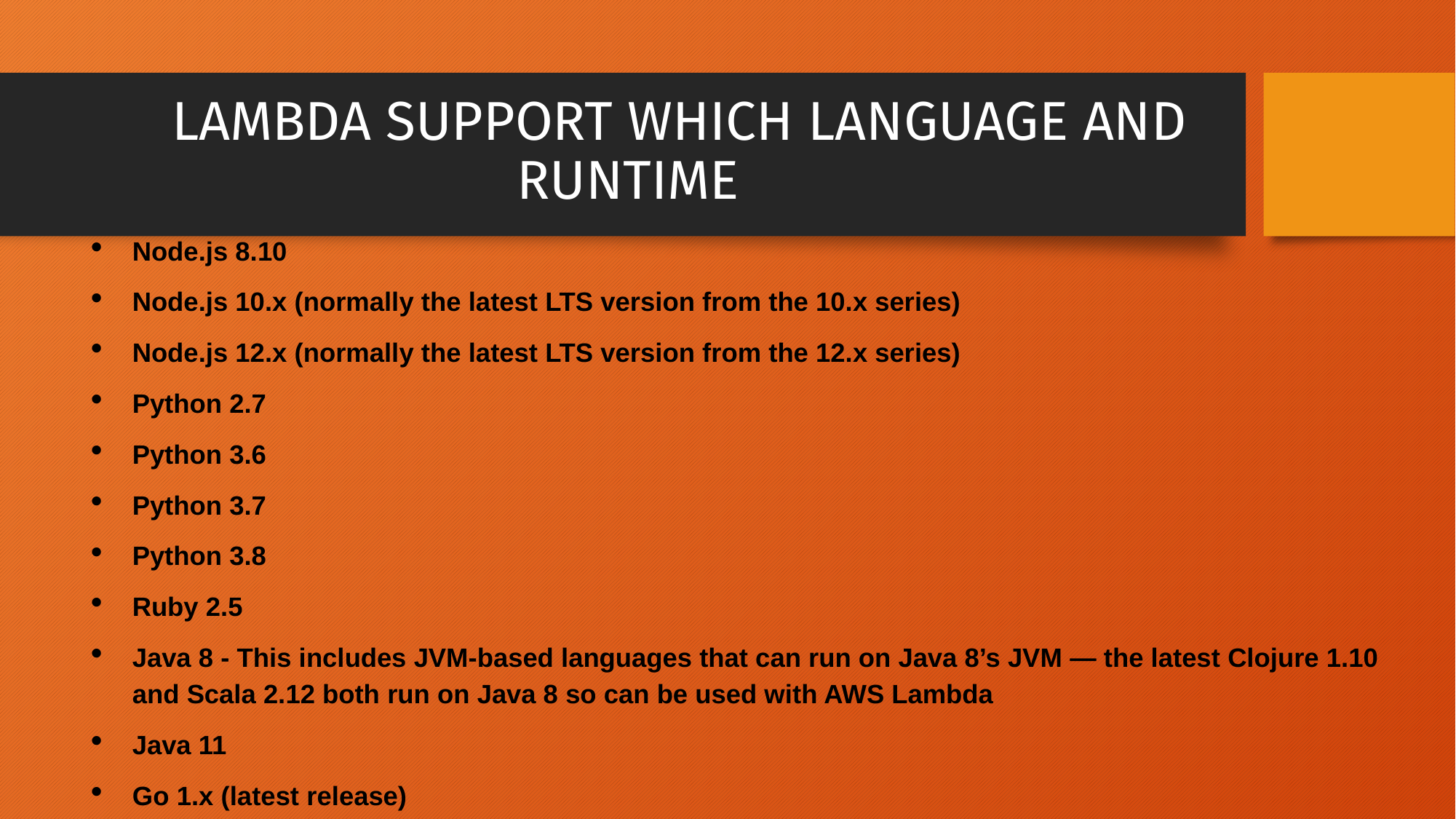

# LAMBDA SUPPORT WHICH LANGUAGE AND         RUNTIME
Node.js 8.10
Node.js 10.x (normally the latest LTS version from the 10.x series)
Node.js 12.x (normally the latest LTS version from the 12.x series)
Python 2.7
Python 3.6
Python 3.7
Python 3.8
Ruby 2.5
Java 8 - This includes JVM-based languages that can run on Java 8’s JVM — the latest Clojure 1.10 and Scala 2.12 both run on Java 8 so can be used with AWS Lambda
Java 11
Go 1.x (latest release)